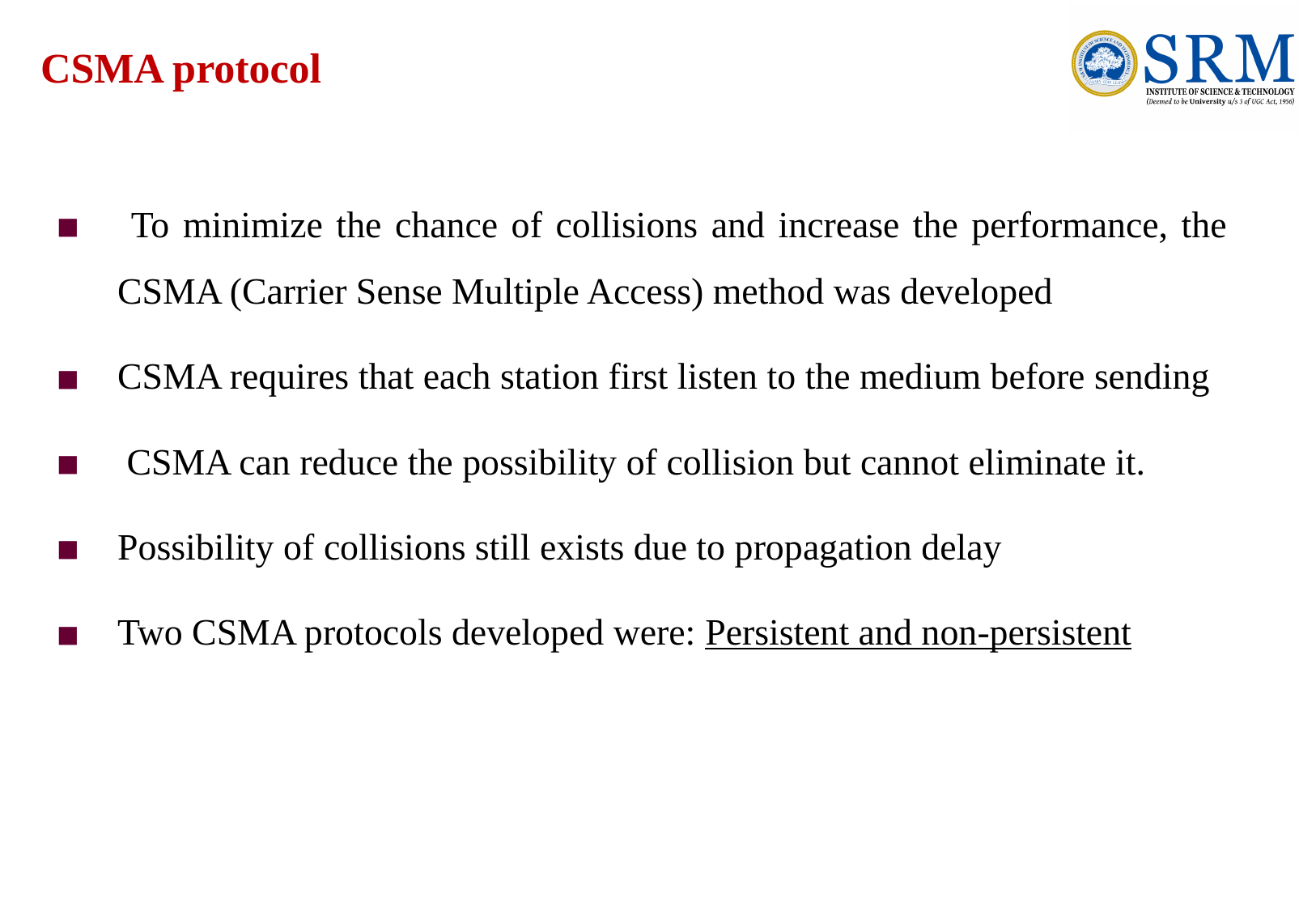

# CSMA protocol
 To minimize the chance of collisions and increase the performance, the CSMA (Carrier Sense Multiple Access) method was developed
CSMA requires that each station first listen to the medium before sending
 CSMA can reduce the possibility of collision but cannot eliminate it.
Possibility of collisions still exists due to propagation delay
Two CSMA protocols developed were: Persistent and non-persistent